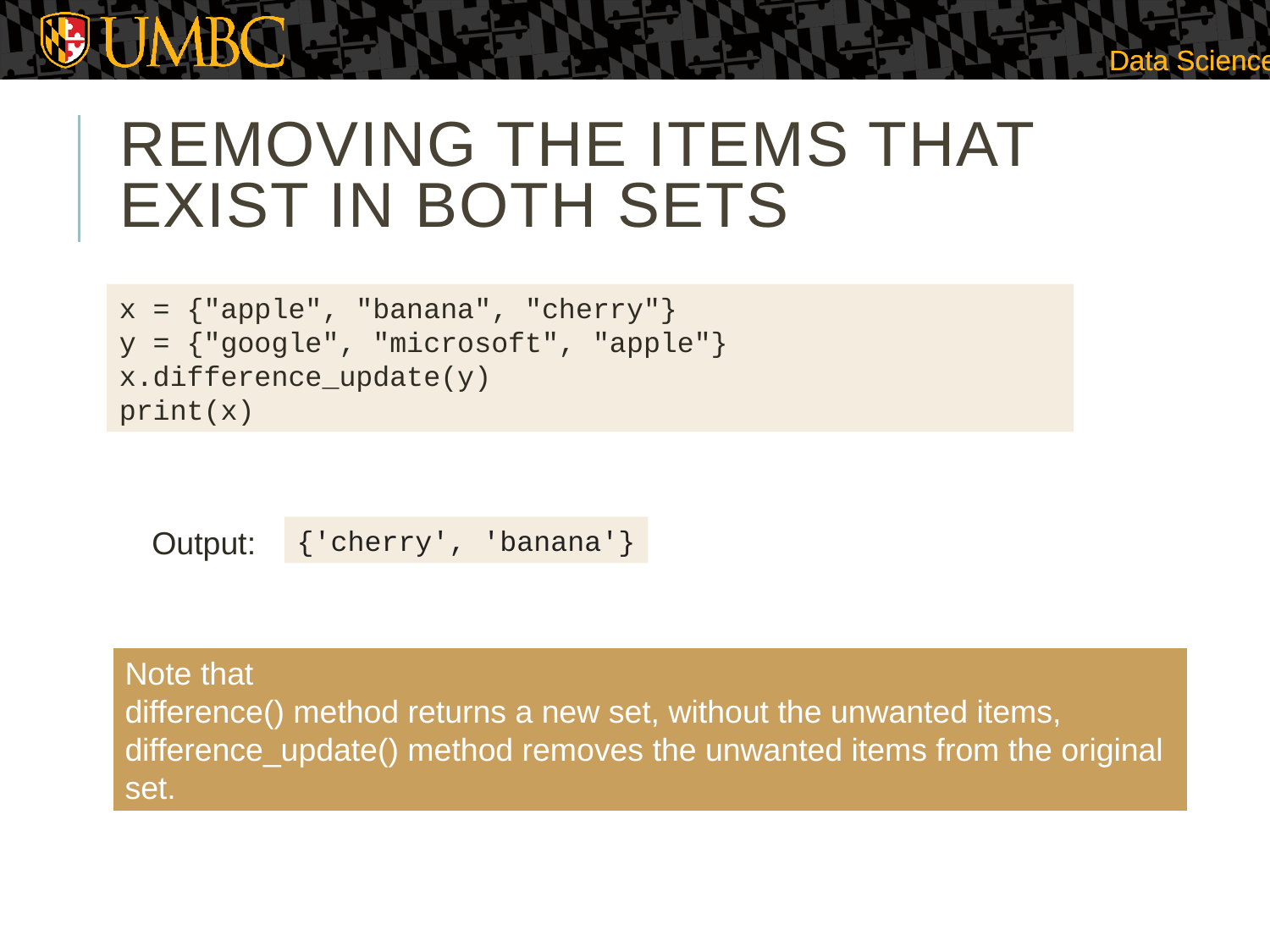

# Removing the items that exist in both sets
x = {"apple", "banana", "cherry"}
y = {"google", "microsoft", "apple"}
x.difference_update(y)
print(x)
Output:
{'cherry', 'banana'}
Note that
difference() method returns a new set, without the unwanted items,
difference_update() method removes the unwanted items from the original set.